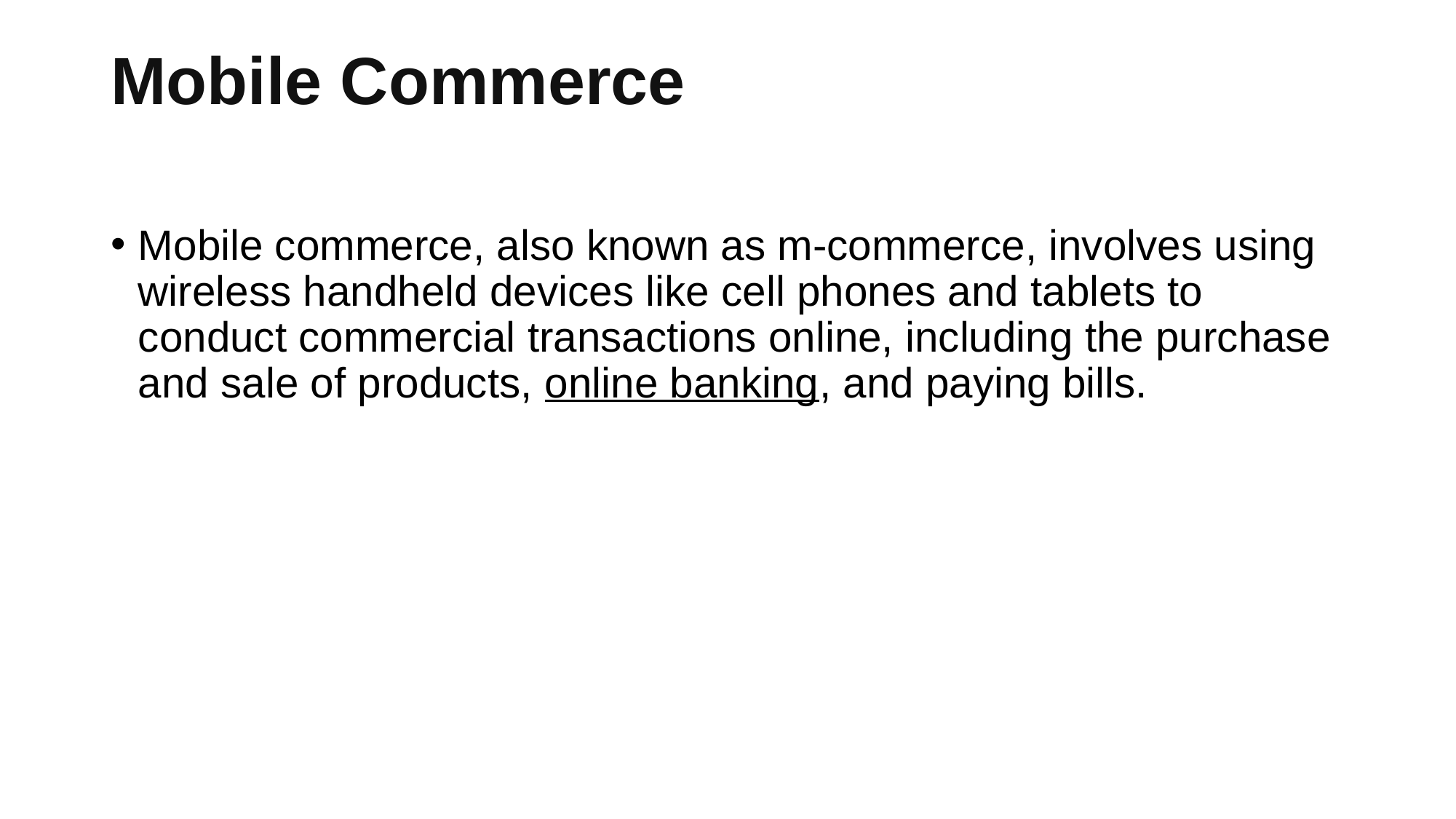

# Mobile Commerce
Mobile commerce, also known as m-commerce, involves using wireless handheld devices like cell phones and tablets to conduct commercial transactions online, including the purchase and sale of products, online banking, and paying bills.